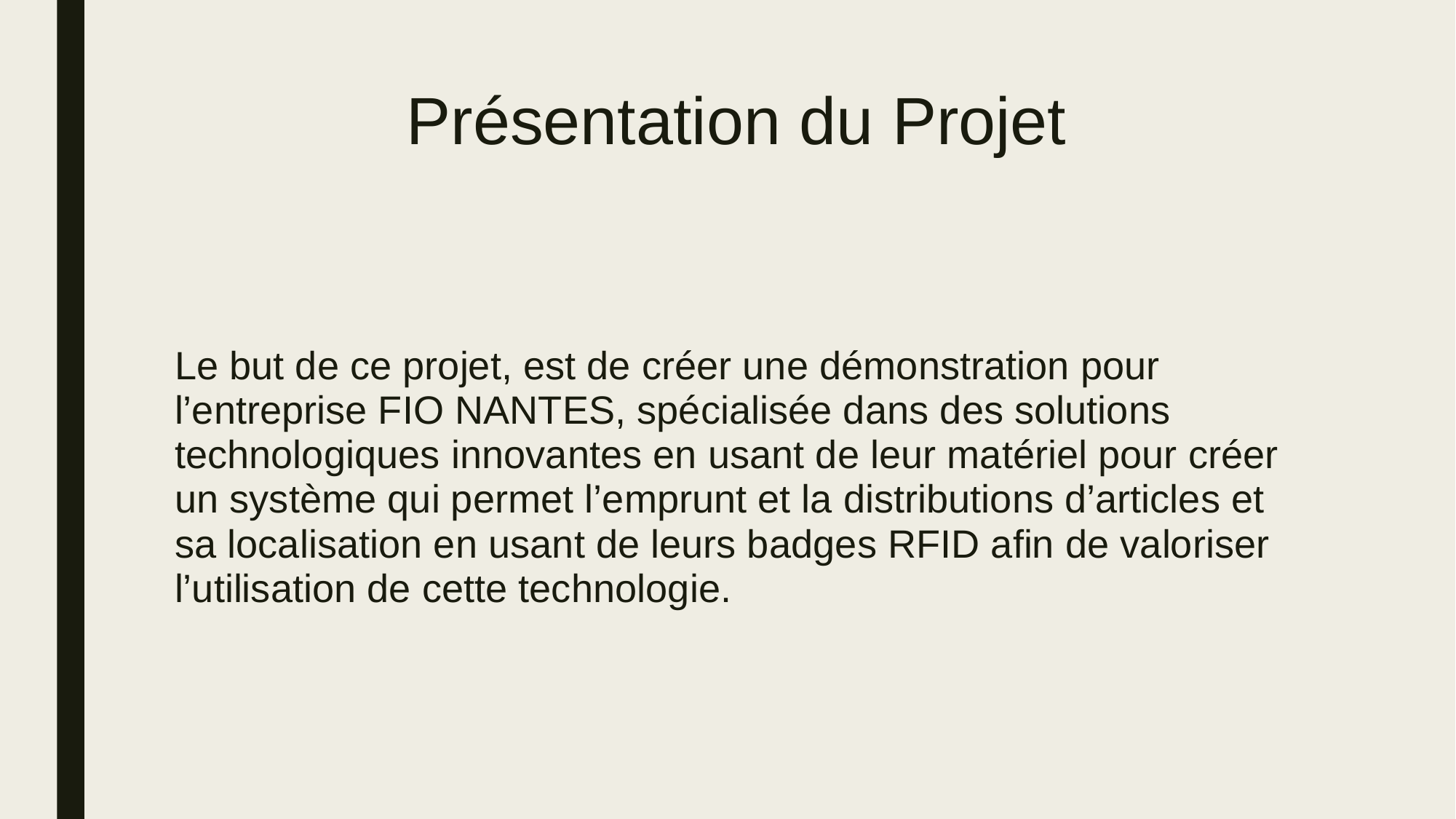

# Présentation du Projet

Le but de ce projet, est de créer une démonstration pour l’entreprise FIO NANTES, spécialisée dans des solutions technologiques innovantes en usant de leur matériel pour créer un système qui permet l’emprunt et la distributions d’articles et sa localisation en usant de leurs badges RFID afin de valoriser l’utilisation de cette technologie.